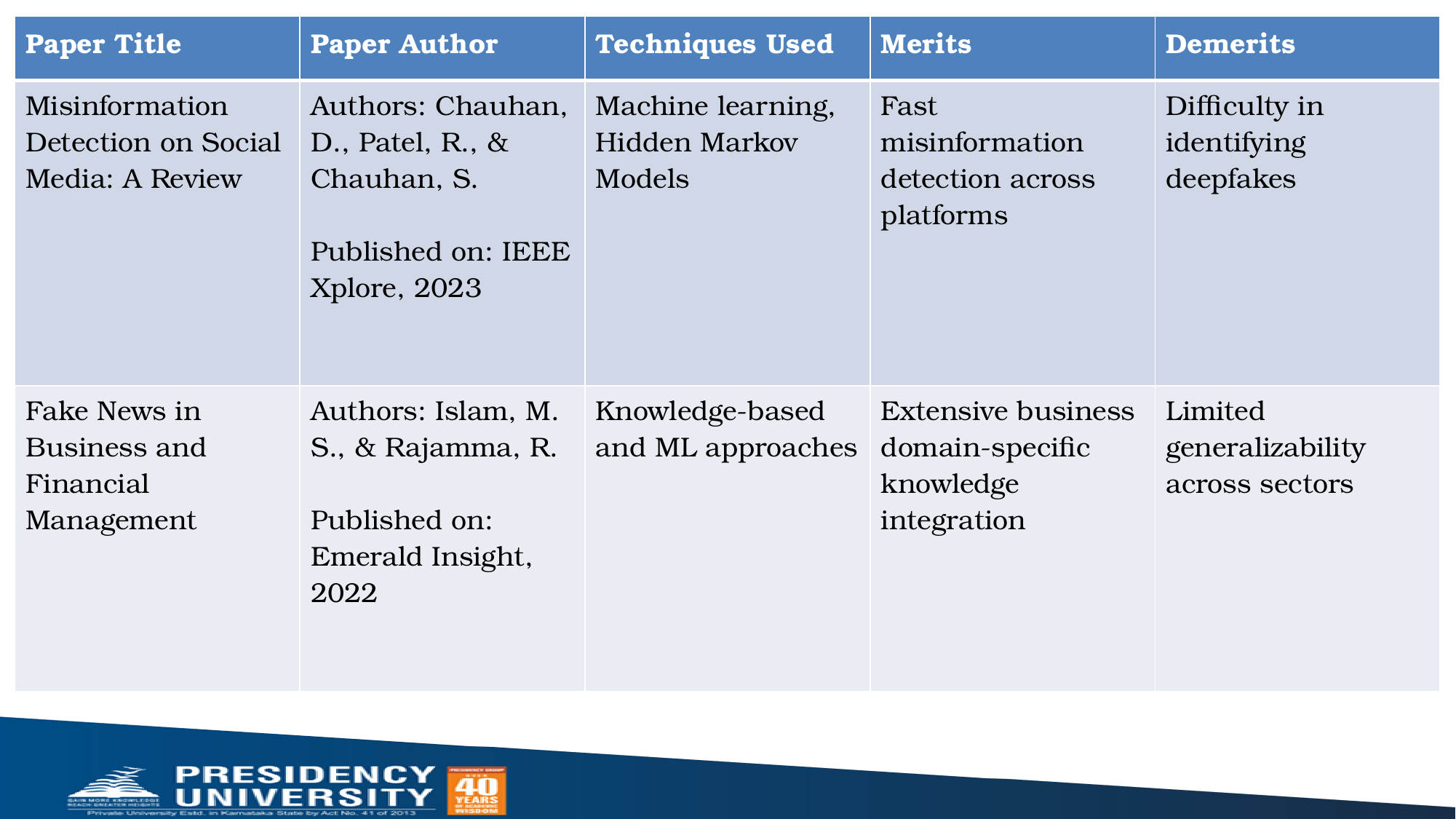

| Paper Title | Paper Author | Techniques Used | Merits | Demerits |
| --- | --- | --- | --- | --- |
| Misinformation Detection on Social Media: A Review | Authors: Chauhan, D., Patel, R., & Chauhan, S. Published on: IEEE Xplore, 2023 | Machine learning, Hidden Markov Models | Fast misinformation detection across platforms | Difficulty in identifying deepfakes |
| Fake News in Business and Financial Management | Authors: Islam, M. S., & Rajamma, R. Published on: Emerald Insight, 2022 | Knowledge-based and ML approaches | Extensive business domain-specific knowledge integration | Limited generalizability across sectors |